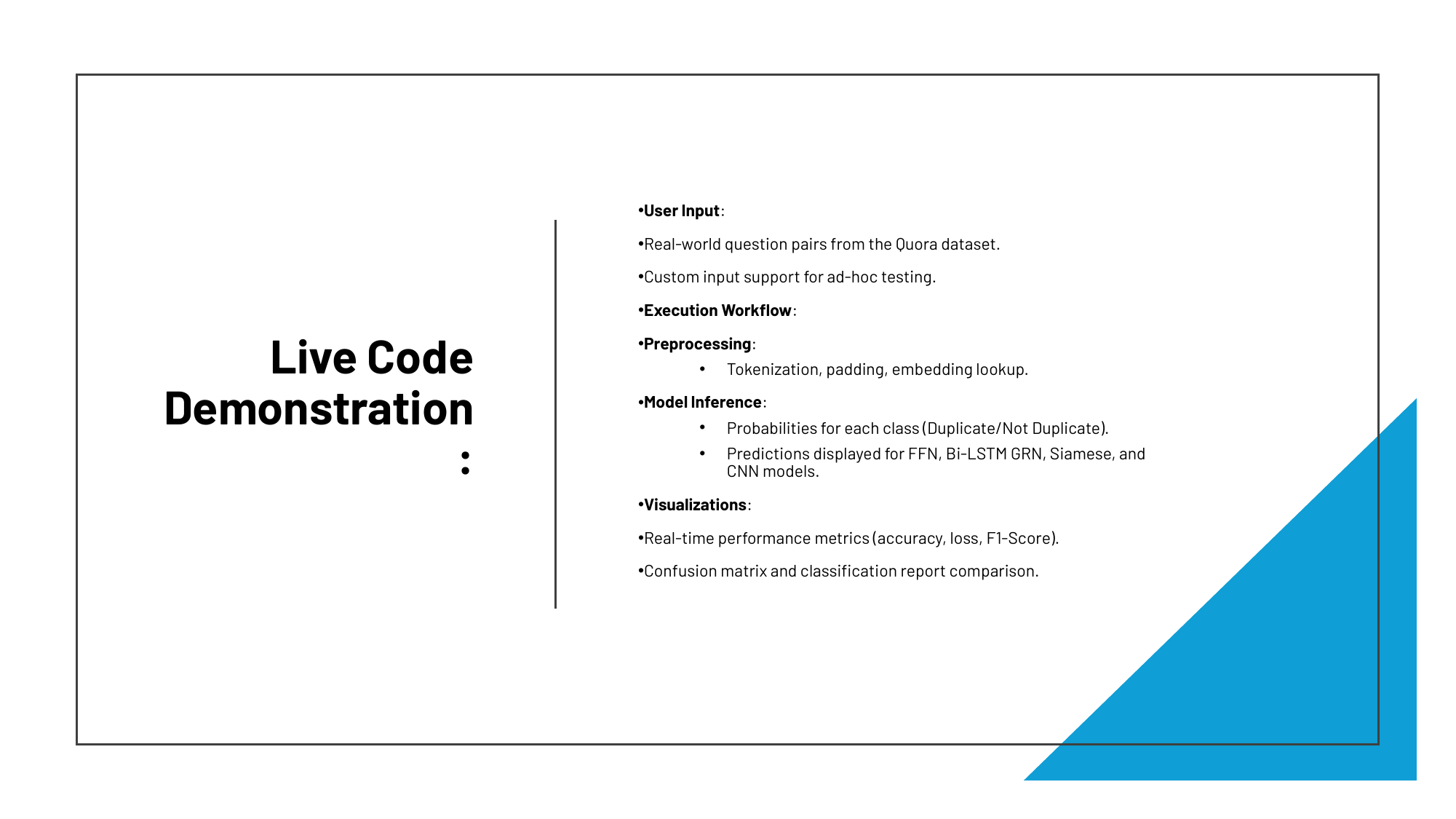

# Live Code Demonstration :
User Input:
Real-world question pairs from the Quora dataset.
Custom input support for ad-hoc testing.
Execution Workflow:
Preprocessing:
Tokenization, padding, embedding lookup.
Model Inference:
Probabilities for each class (Duplicate/Not Duplicate).
Predictions displayed for FFN, Bi-LSTM GRN, Siamese, and CNN models.
Visualizations:
Real-time performance metrics (accuracy, loss, F1-Score).
Confusion matrix and classification report comparison.